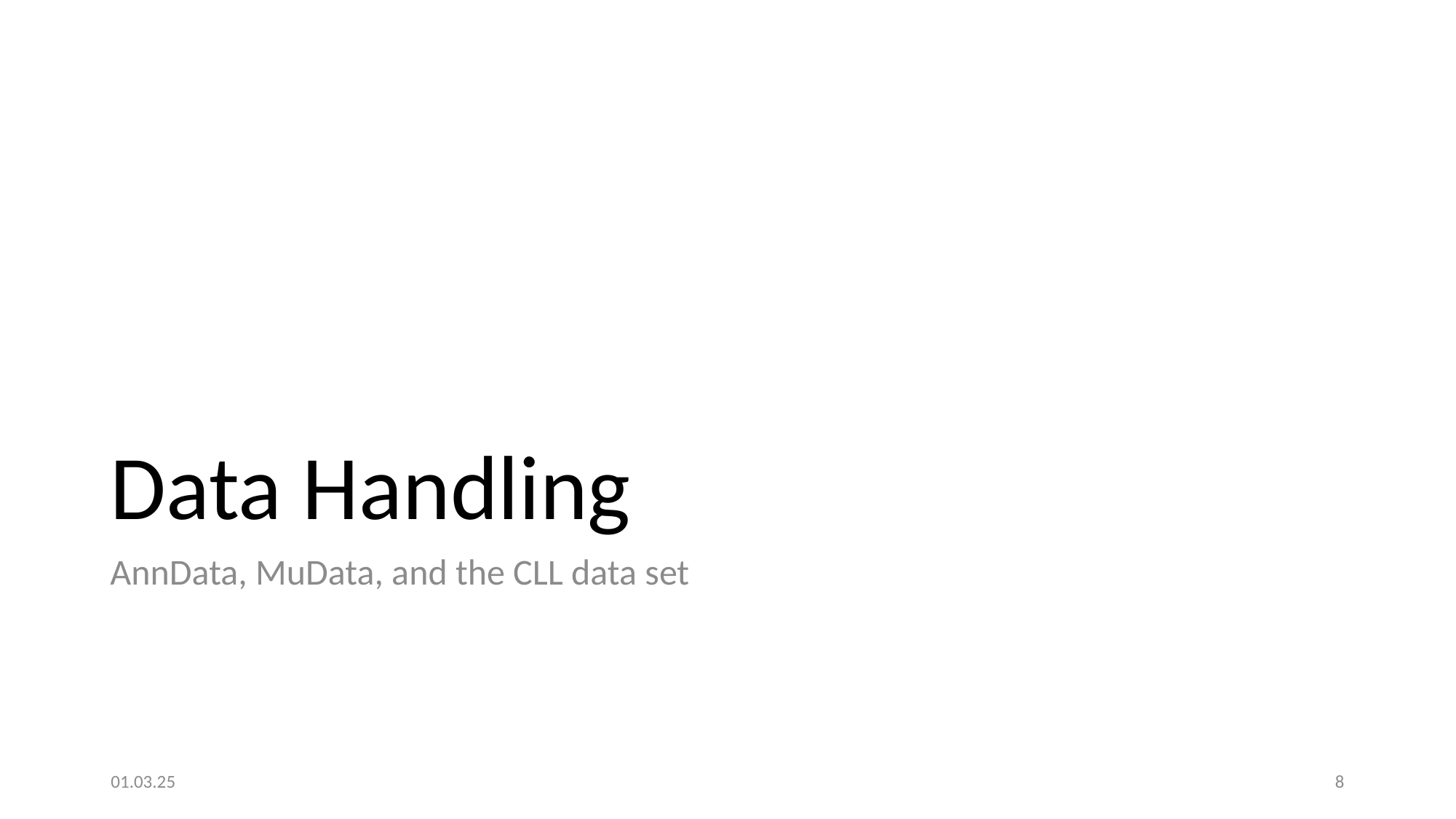

# Data Handling
AnnData, MuData, and the CLL data set
01.03.25
8